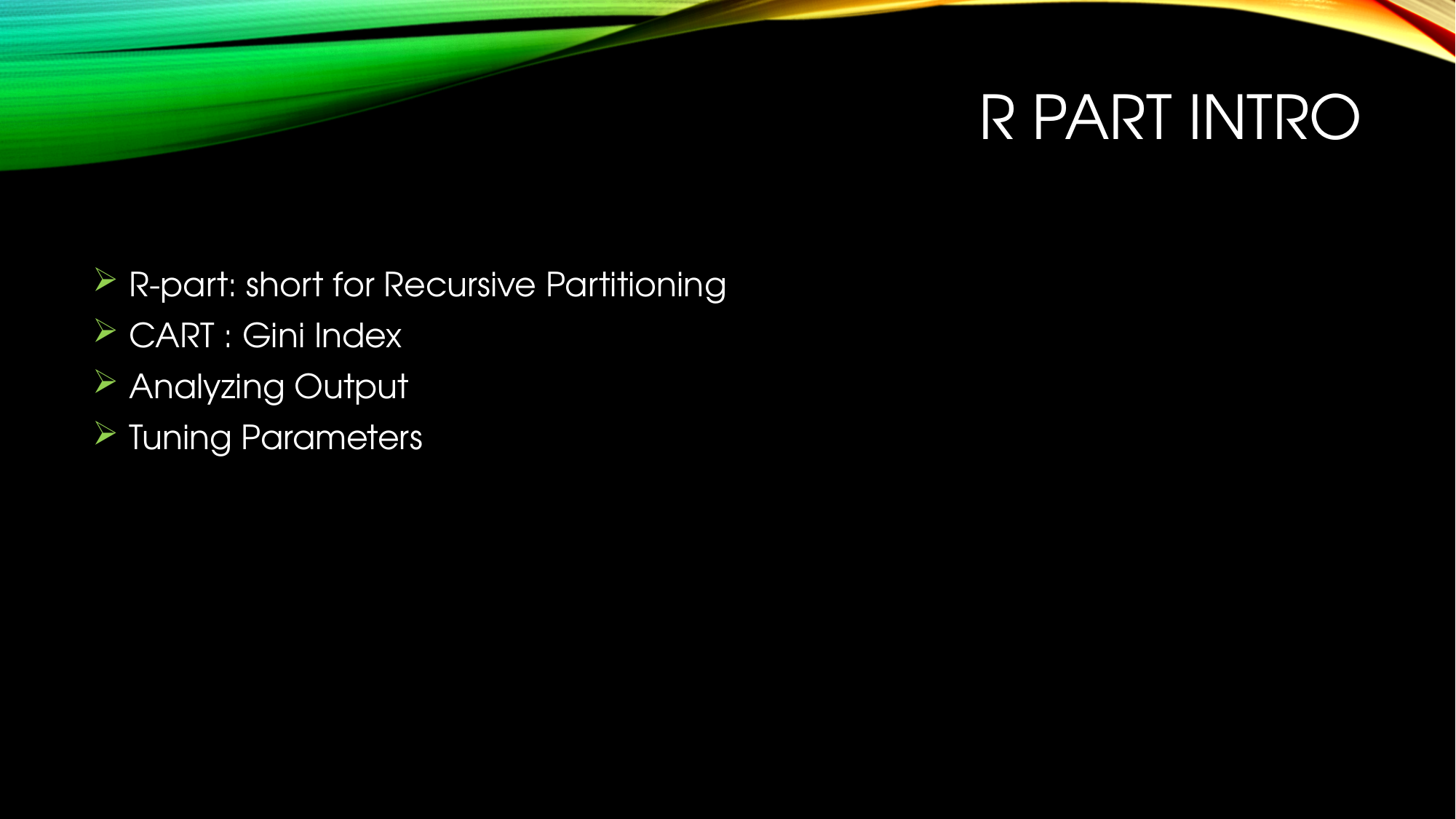

# R PART INTRO
 R-part: short for Recursive Partitioning
 CART : Gini Index
 Analyzing Output
 Tuning Parameters